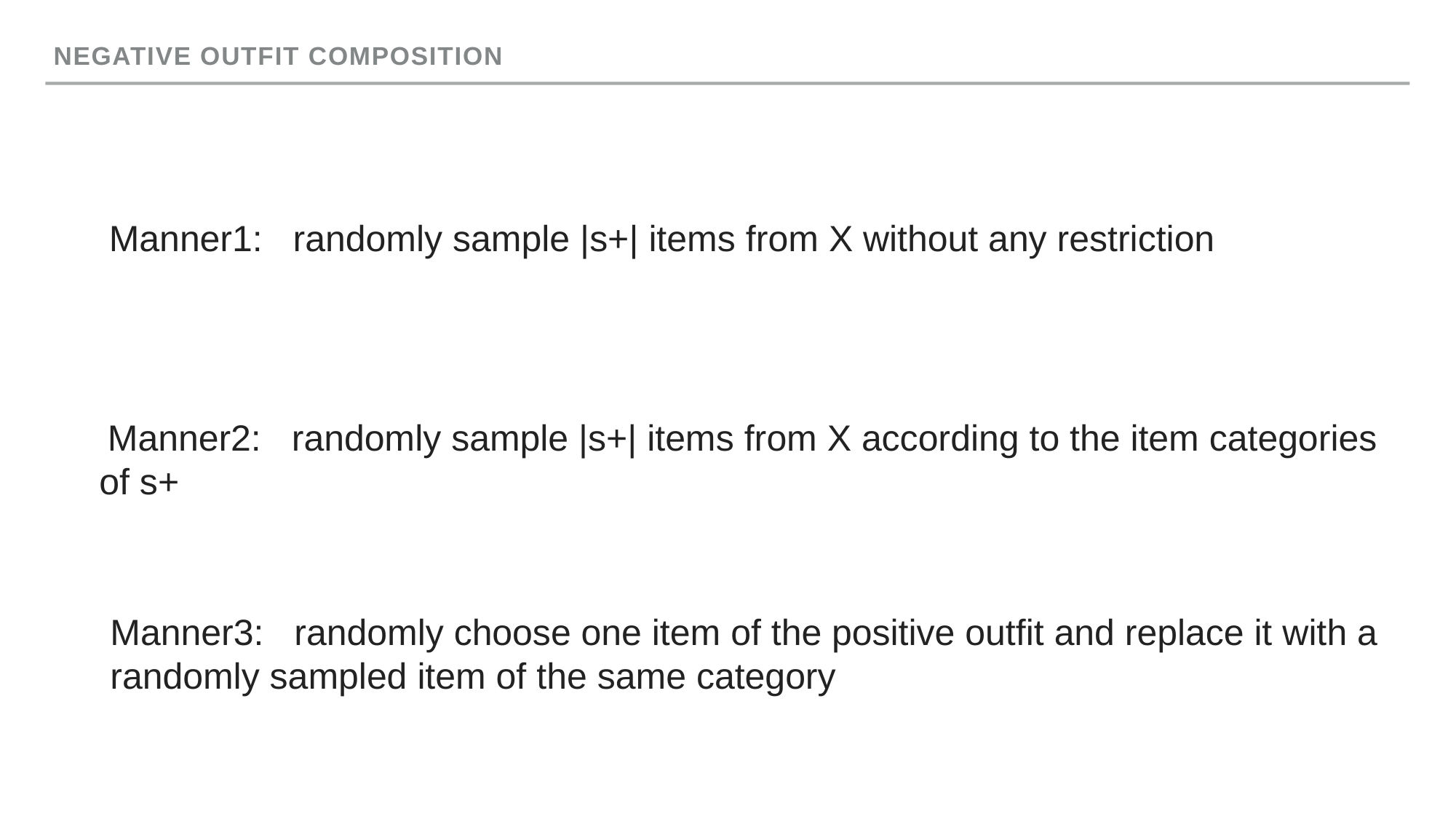

Negative Outfit Composition
Manner1:   randomly sample |s+| items from X without any restriction
 Manner2:   randomly sample |s+| items from X according to the item categories of s+
Manner3:   randomly choose one item of the positive outfit and replace it with a randomly sampled item of the same category